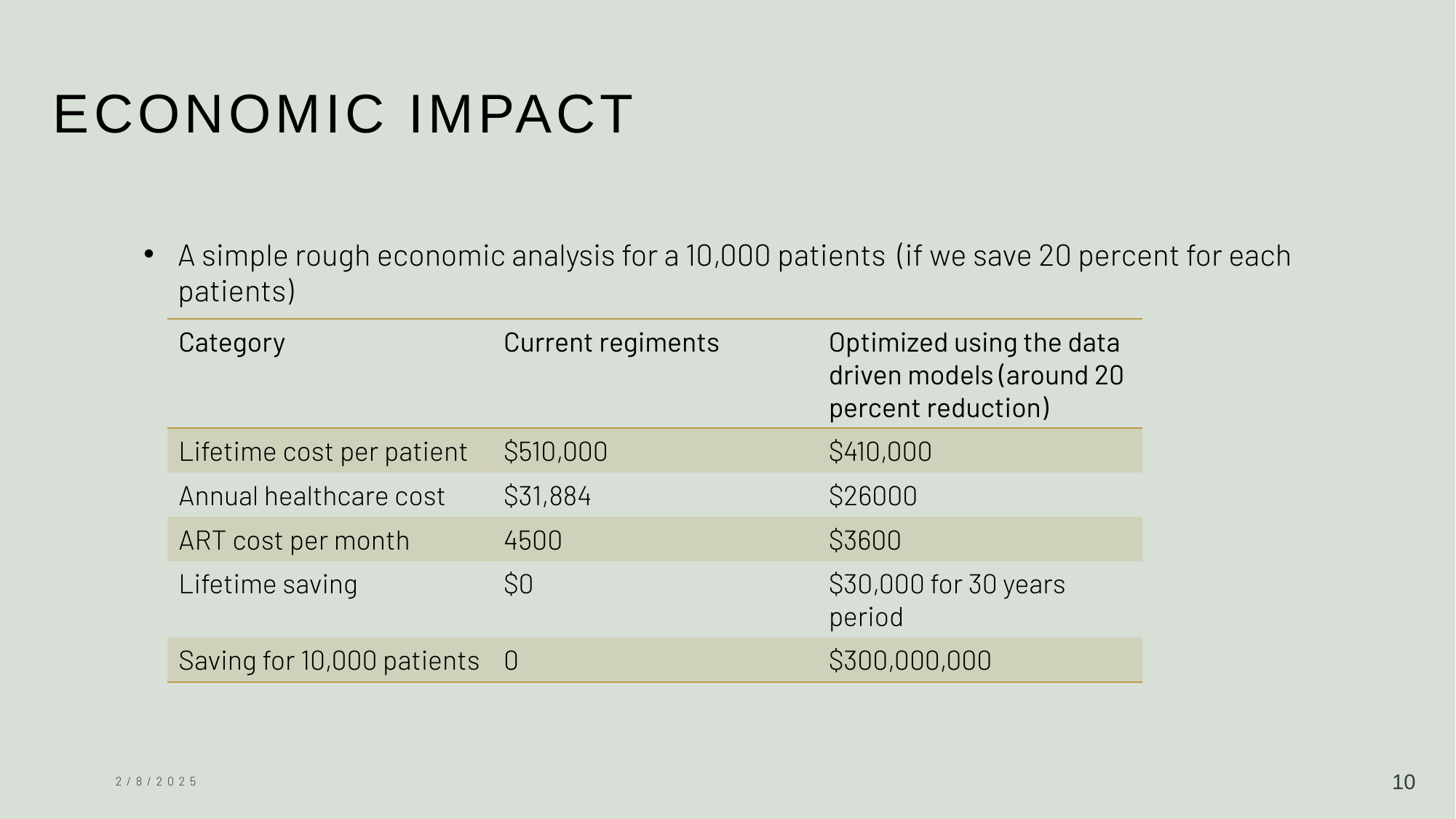

# Economic Impact

A simple rough economic analysis for a 10,000 patients  (if we save 20 percent for each patients)
| Category | Current regiments | Optimized using the data driven models (around 20 percent reduction) |
| --- | --- | --- |
| Lifetime cost per patient | $510,000 | $410,000 |
| Annual healthcare cost | $31,884 | $26000 |
| ART cost per month | 4500 | $3600 |
| Lifetime saving | $0 | $30,000 for 30 years period |
| Saving for 10,000 patients | 0 | $300,000,000 |
2/8/2025

10